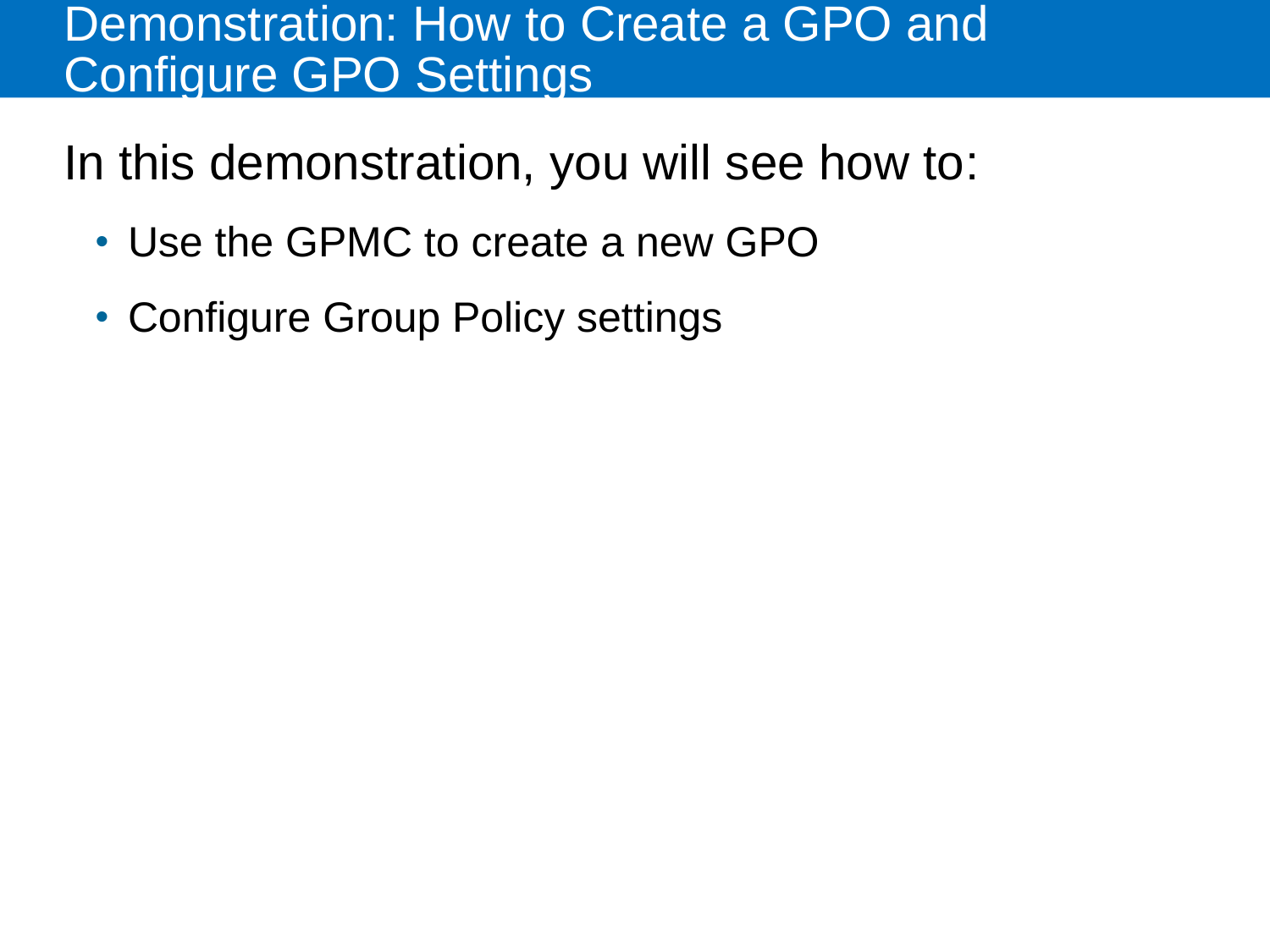

# Demonstration: How to Create a GPO and Configure GPO Settings
In this demonstration, you will see how to:
Use the GPMC to create a new GPO
Configure Group Policy settings